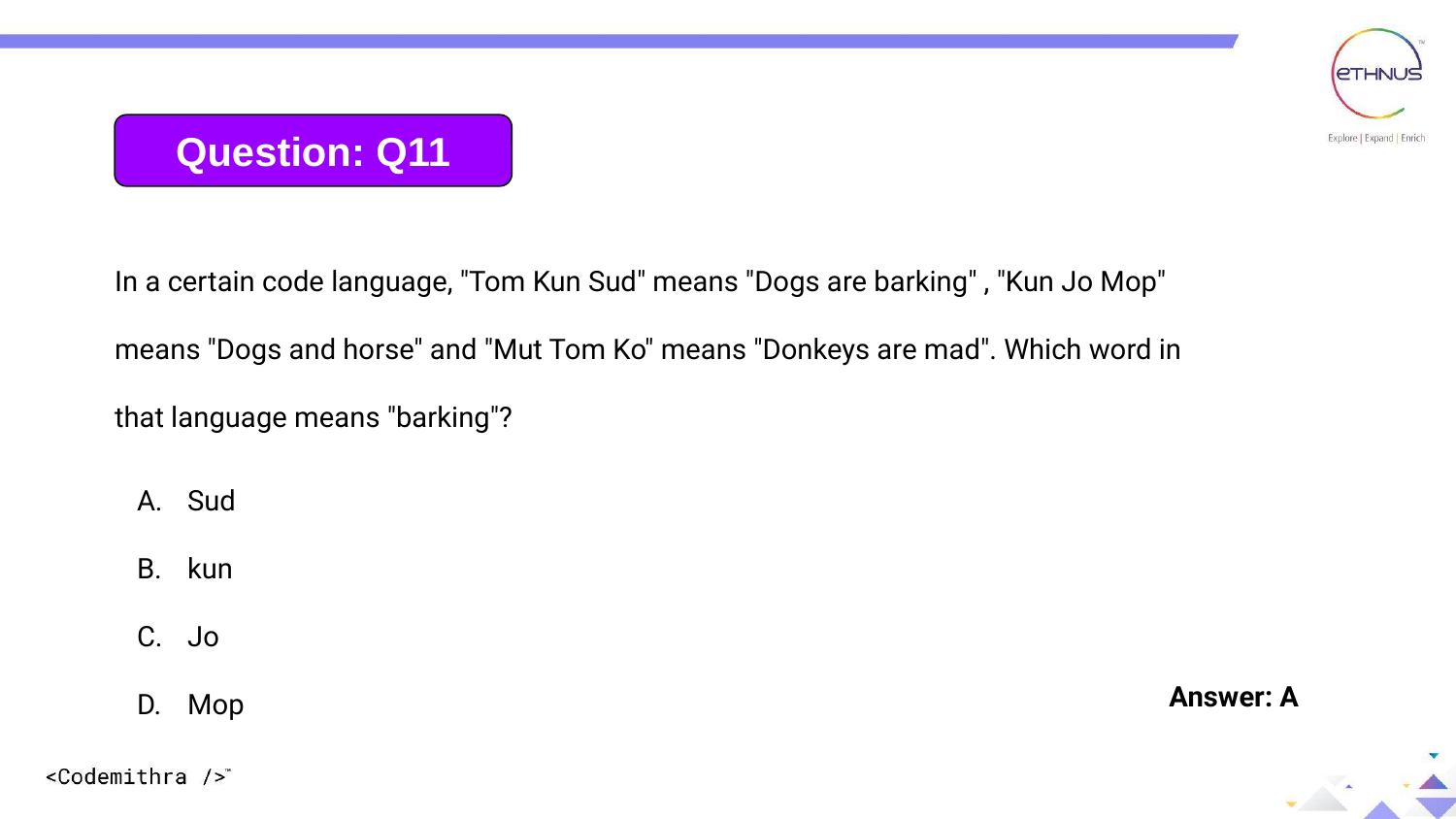

Question: Q11
Question: 11
In a certain code language, "Tom Kun Sud" means "Dogs are barking" , "Kun Jo Mop" means "Dogs and horse" and "Mut Tom Ko" means "Donkeys are mad". Which word in that language means "barking"?
Sud
kun
Jo
Mop

Answer: A